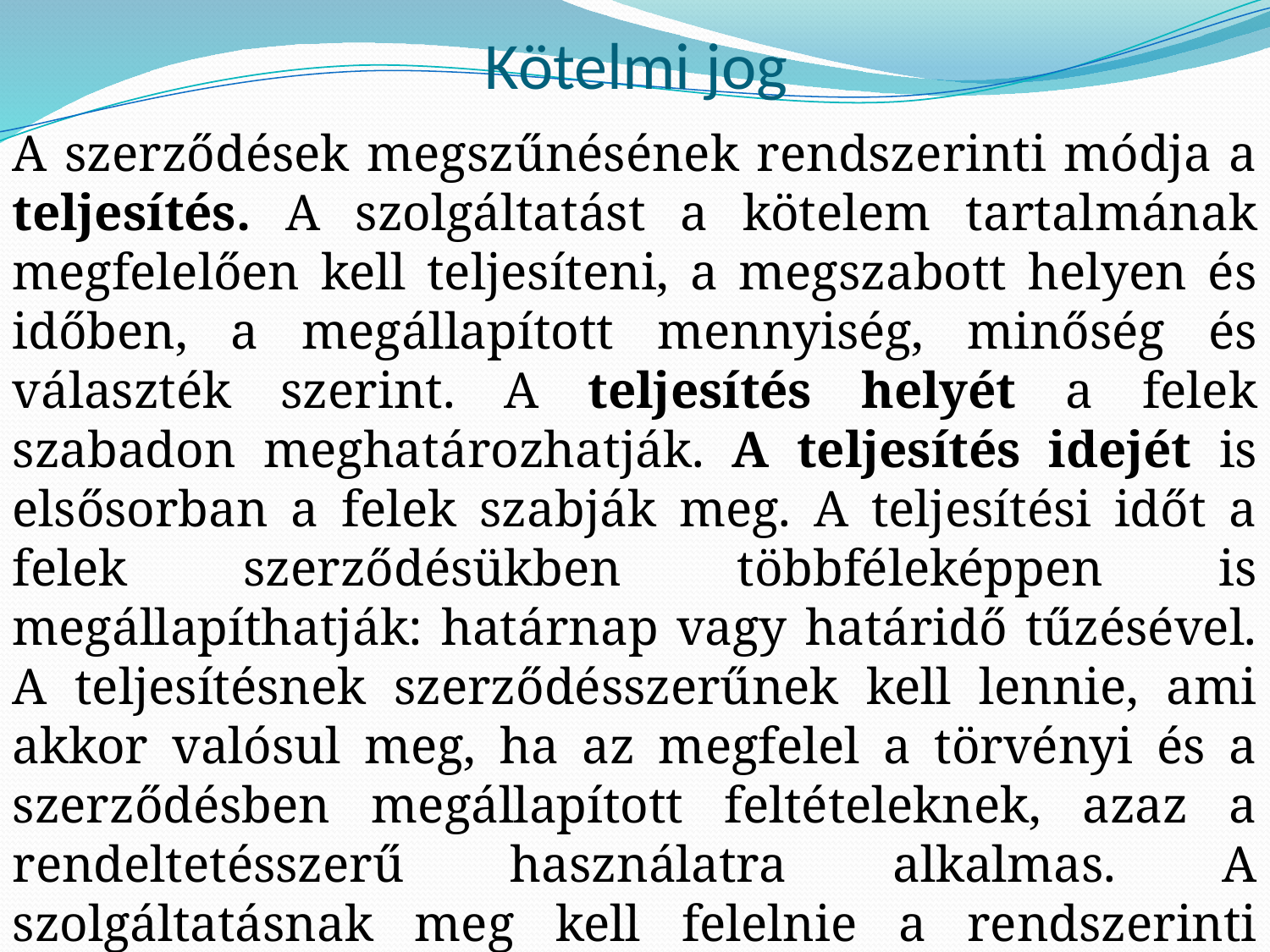

# Kötelmi jog
A szerződések megszűnésének rendszerinti módja a teljesítés. A szolgáltatást a kötelem tartalmának megfelelően kell teljesíteni, a megszabott helyen és időben, a megállapított mennyiség, minőség és választék szerint. A teljesítés helyét a felek szabadon meghatározhatják. A teljesítés idejét is elsősorban a felek szabják meg. A teljesítési időt a felek szerződésükben többféleképpen is megállapíthatják: határnap vagy határidő tűzésével. A teljesítésnek szerződésszerűnek kell lennie, ami akkor valósul meg, ha az megfelel a törvényi és a szerződésben megállapított feltételeknek, azaz a rendeltetésszerű használatra alkalmas. A szolgáltatásnak meg kell felelnie a rendszerinti céloknak.